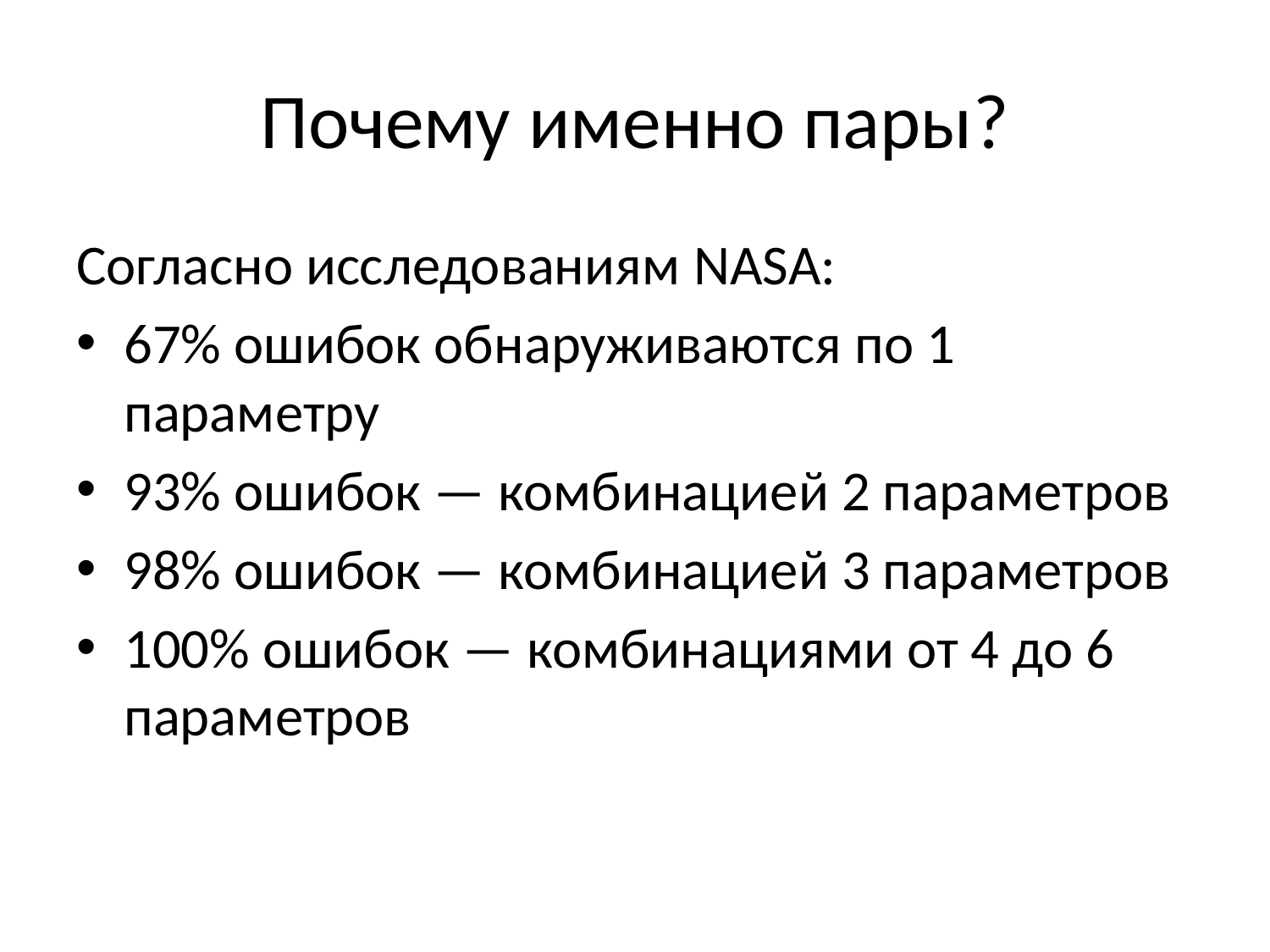

# Почему именно пары?
Согласно исследованиям NASA:
67% ошибок обнаруживаются по 1 параметру
93% ошибок — комбинацией 2 параметров
98% ошибок — комбинацией 3 параметров
100% ошибок — комбинациями от 4 до 6 параметров